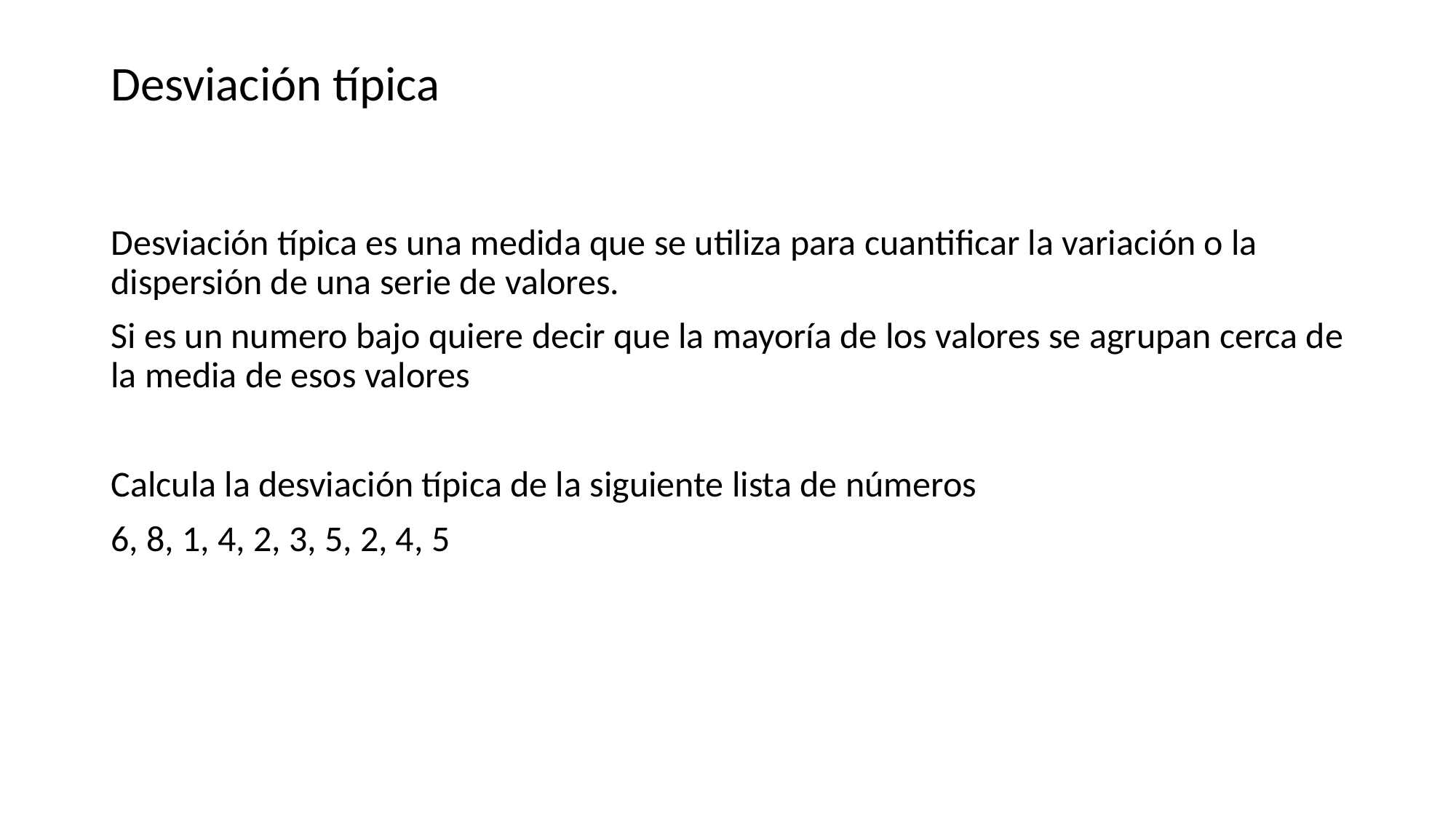

# Desviación típica
Desviación típica es una medida que se utiliza para cuantificar la variación o la dispersión de una serie de valores.
Si es un numero bajo quiere decir que la mayoría de los valores se agrupan cerca de la media de esos valores

Calcula la desviación típica de la siguiente lista de números
6, 8, 1, 4, 2, 3, 5, 2, 4, 5